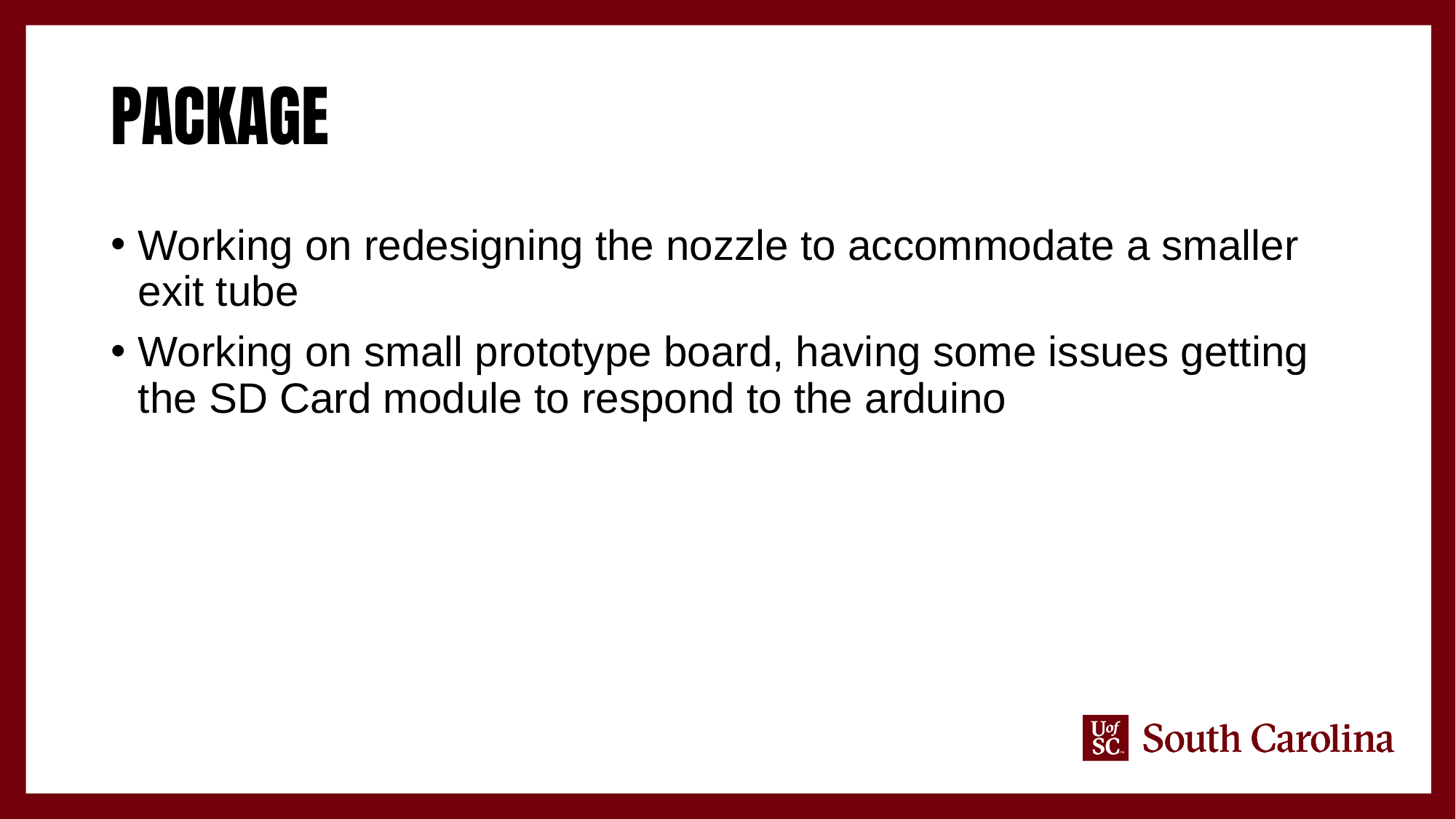

# Package
Working on redesigning the nozzle to accommodate a smaller exit tube
Working on small prototype board, having some issues getting the SD Card module to respond to the arduino